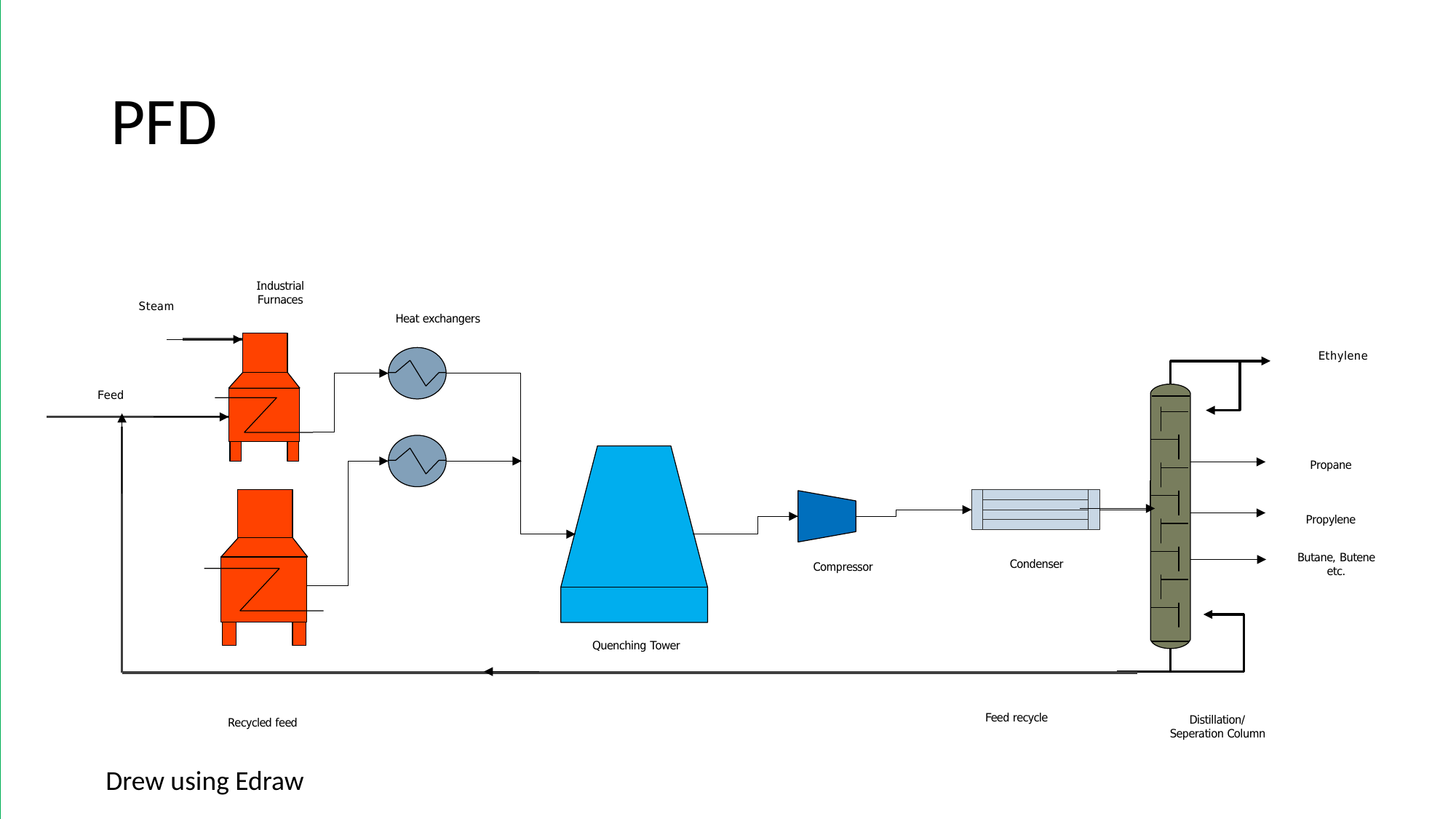

Simple Process Flow

Industrial Furnaces
Steam
Heat exchangers
Ethylene

Feed

Propane

Propylene

Butane, Butene etc.
Compressor
Condenser

Quenching Tower

Feed recycle
Distillation/
Seperation Column
Recycled feed
# PFD

Drew using Edraw